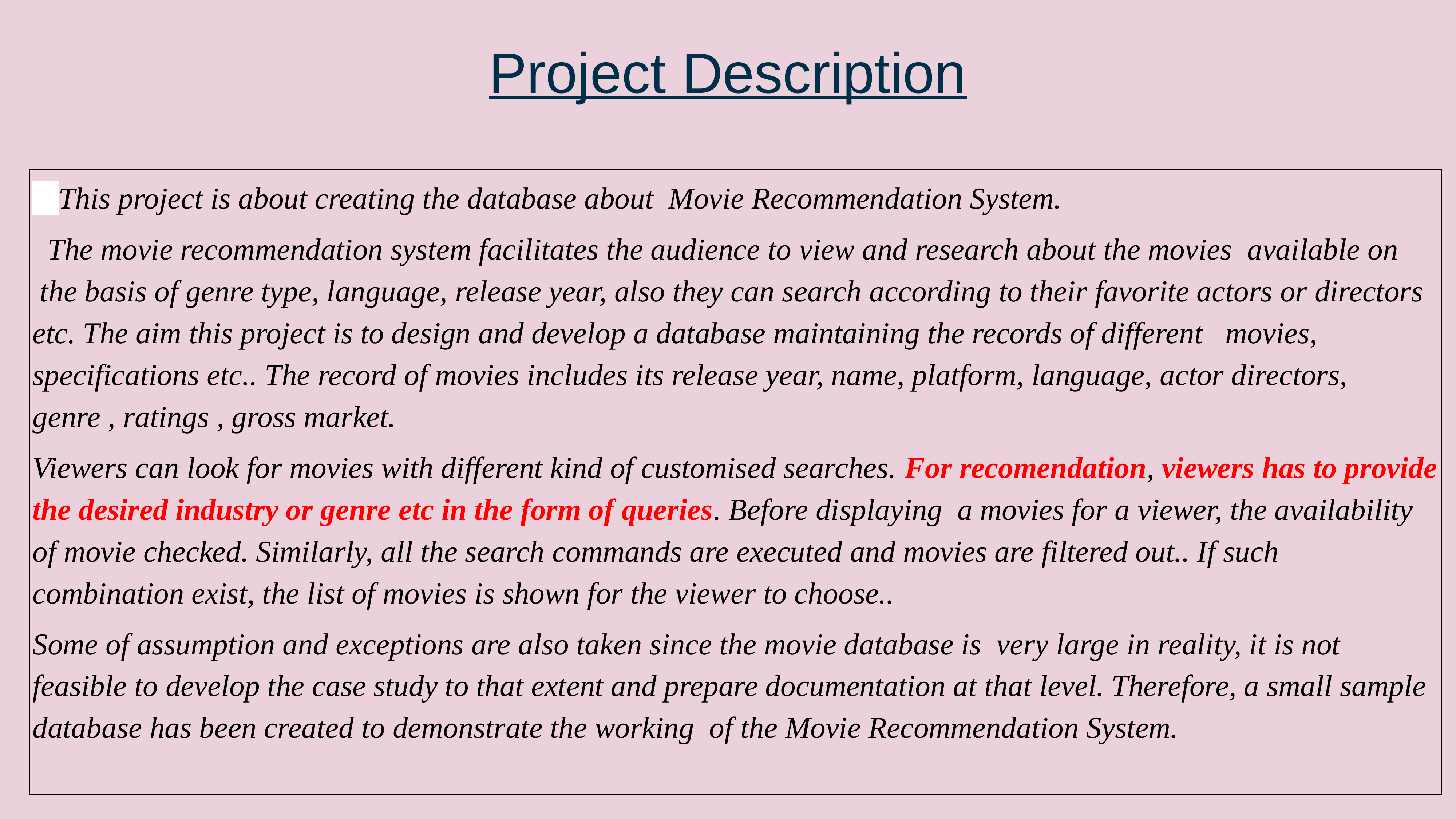

Project Description
   This project is about creating the database about  Movie Recommendation System.
  The movie recommendation system facilitates the audience to view and research about the movies  available on       the basis of genre type, language, release year, also they can search according to their favorite actors or directors etc. The aim this project is to design and develop a database maintaining the records of different   movies, specifications etc.. The record of movies includes its release year, name, platform, language, actor directors, genre , ratings , gross market.
Viewers can look for movies with different kind of customised searches. For recomendation, viewers has to provide the desired industry or genre etc in the form of queries. Before displaying  a movies for a viewer, the availability of movie checked. Similarly, all the search commands are executed and movies are filtered out.. If such combination exist, the list of movies is shown for the viewer to choose..
Some of assumption and exceptions are also taken since the movie database is  very large in reality, it is not feasible to develop the case study to that extent and prepare documentation at that level. Therefore, a small sample database has been created to demonstrate the working  of the Movie Recommendation System.